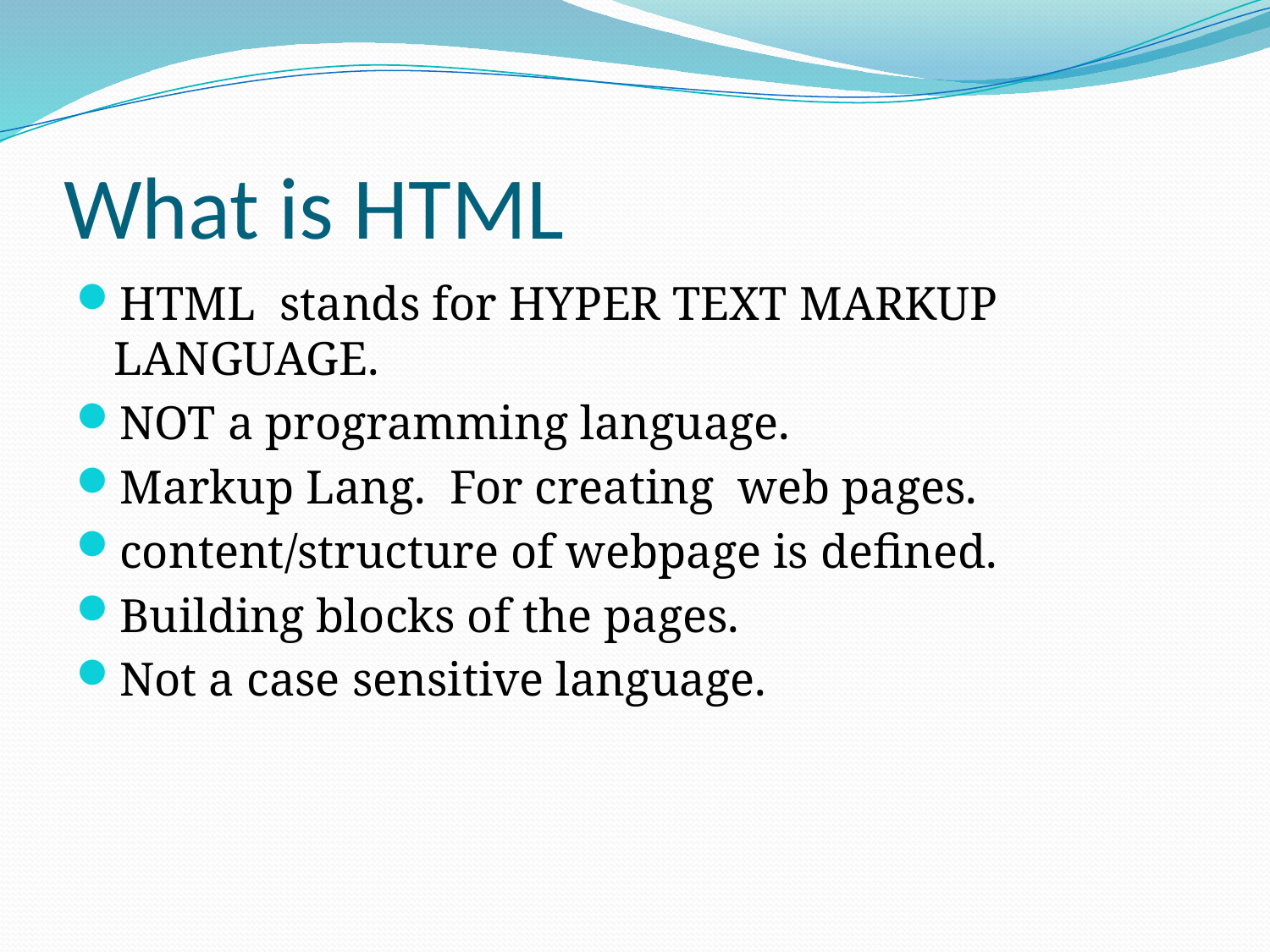

# What is HTML
HTML  stands for HYPER TEXT MARKUP LANGUAGE.
NOT a programming language.
Markup Lang.  For creating  web pages.
content/structure of webpage is defined.
Building blocks of the pages.
Not a case sensitive language.